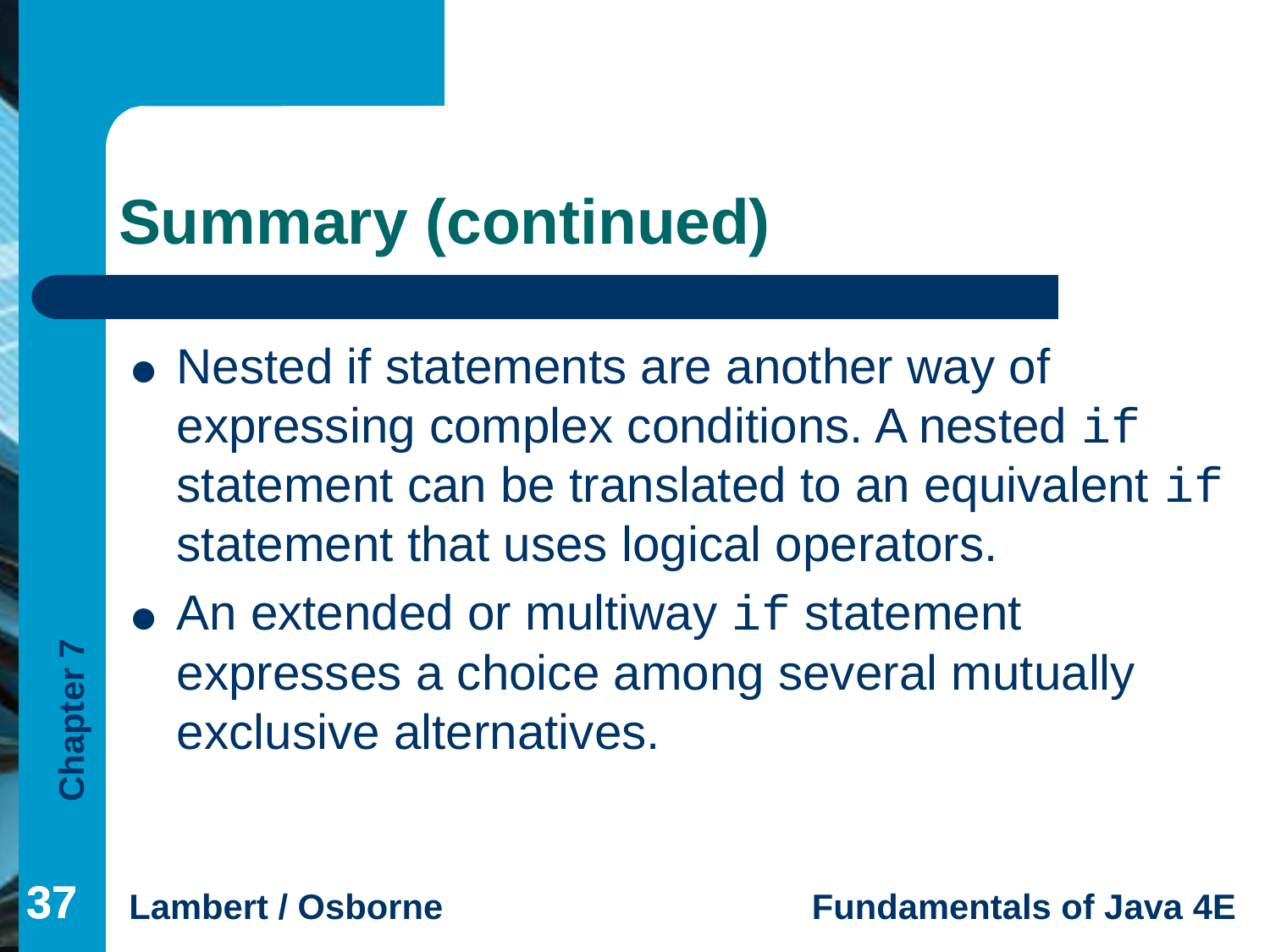

# Summary (continued)
Nested if statements are another way of expressing complex conditions. A nested if statement can be translated to an equivalent if statement that uses logical operators.
An extended or multiway if statement expresses a choice among several mutually exclusive alternatives.
37
37
37